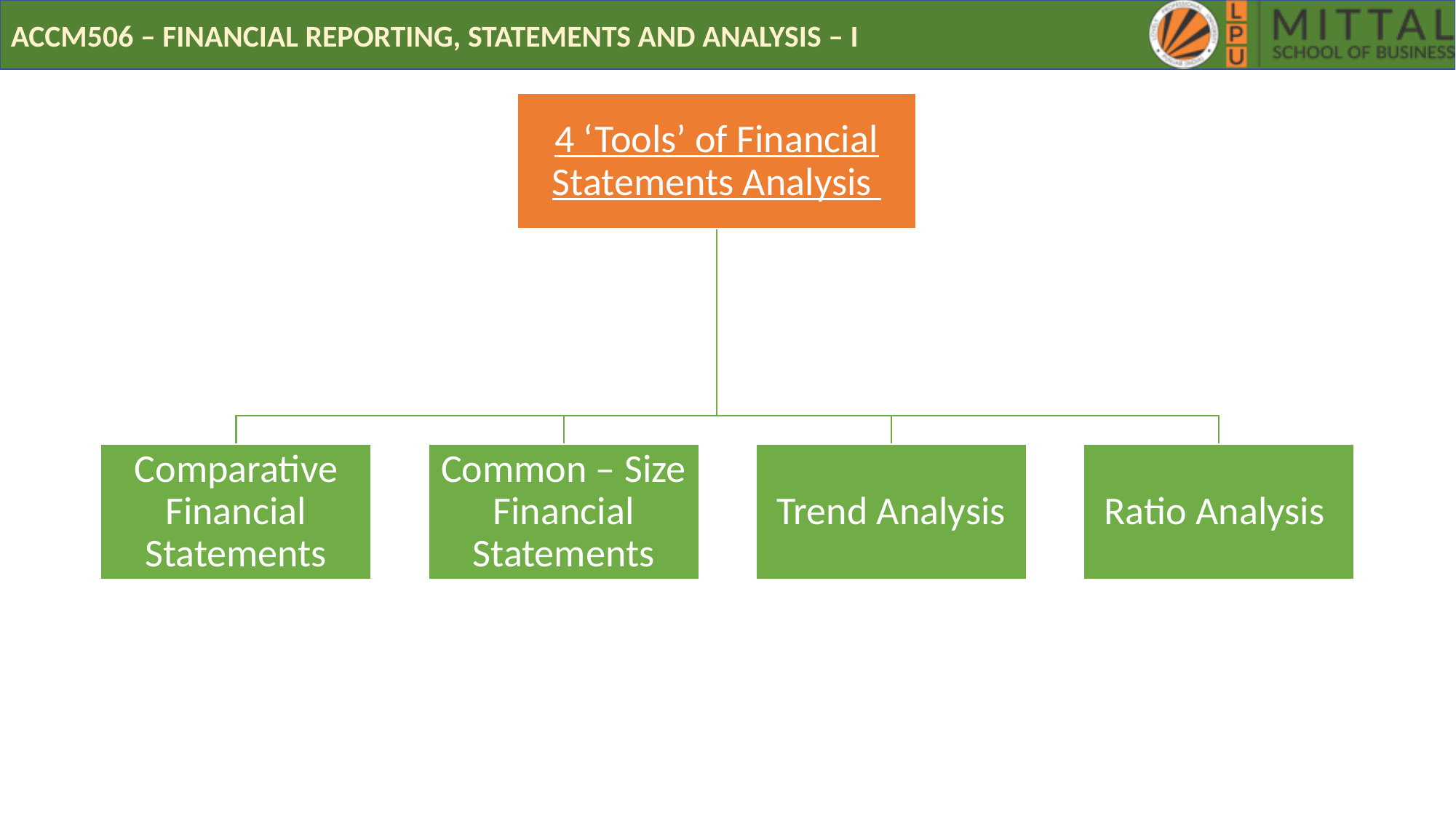

#
4 ‘Tools’ of Financial Statements Analysis
Comparative Financial Statements
Common – Size Financial Statements
Trend Analysis
Ratio Analysis